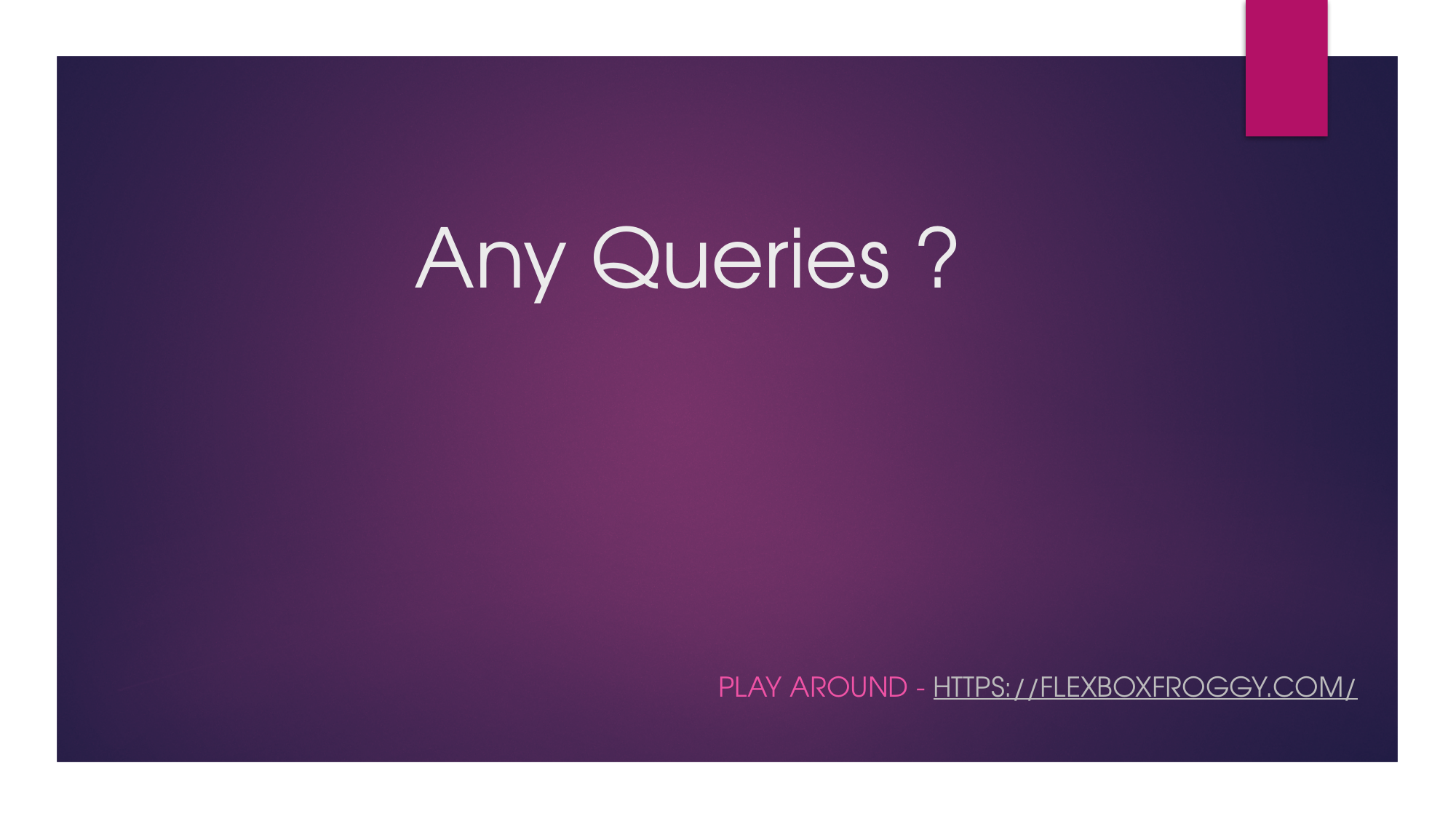

# Any Queries ?
Play around - https://flexboxfroggy.com/